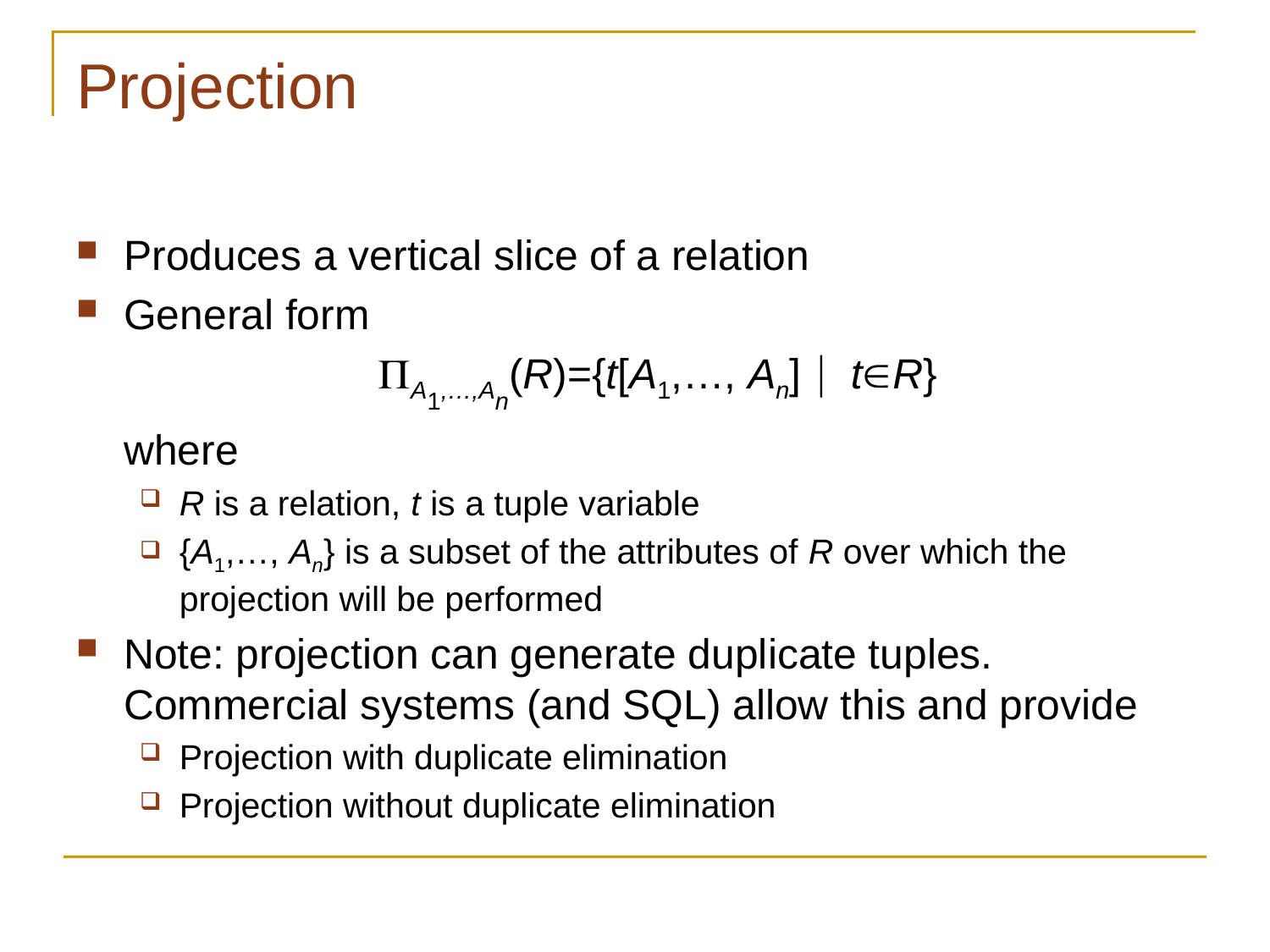

# Projection
Produces a vertical slice of a relation
General form
			ΠA1,…,An(R)={t[A1,…, An] | t∈R}
	where
R is a relation, t is a tuple variable
{A1,…, An} is a subset of the attributes of R over which the projection will be performed
Note: projection can generate duplicate tuples. Commercial systems (and SQL) allow this and provide
Projection with duplicate elimination
Projection without duplicate elimination